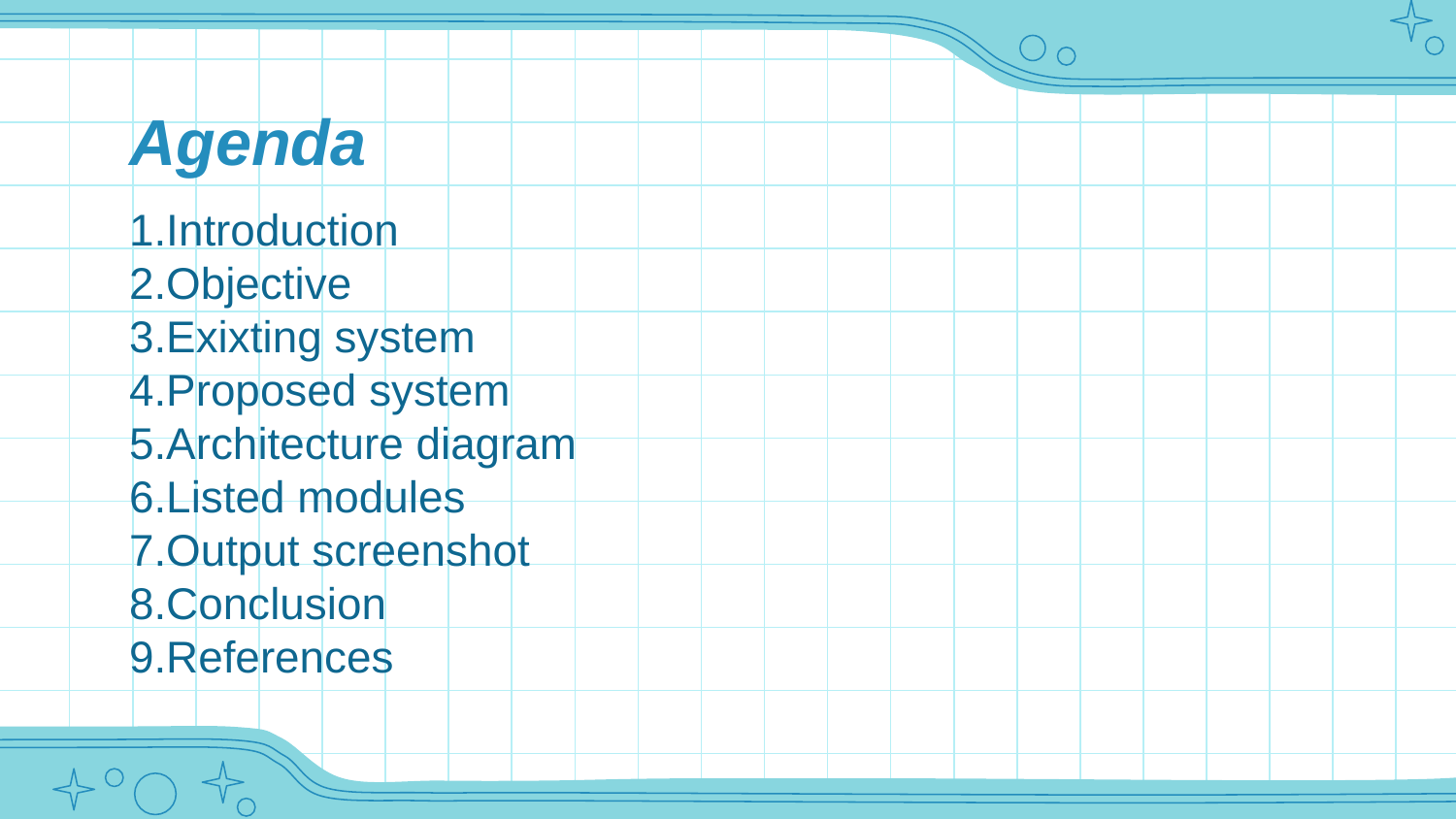

# Agenda
1.Introduction
2.Objective
3.Exixting system
4.Proposed system
5.Architecture diagram
6.Listed modules
7.Output screenshot
8.Conclusion
9.References